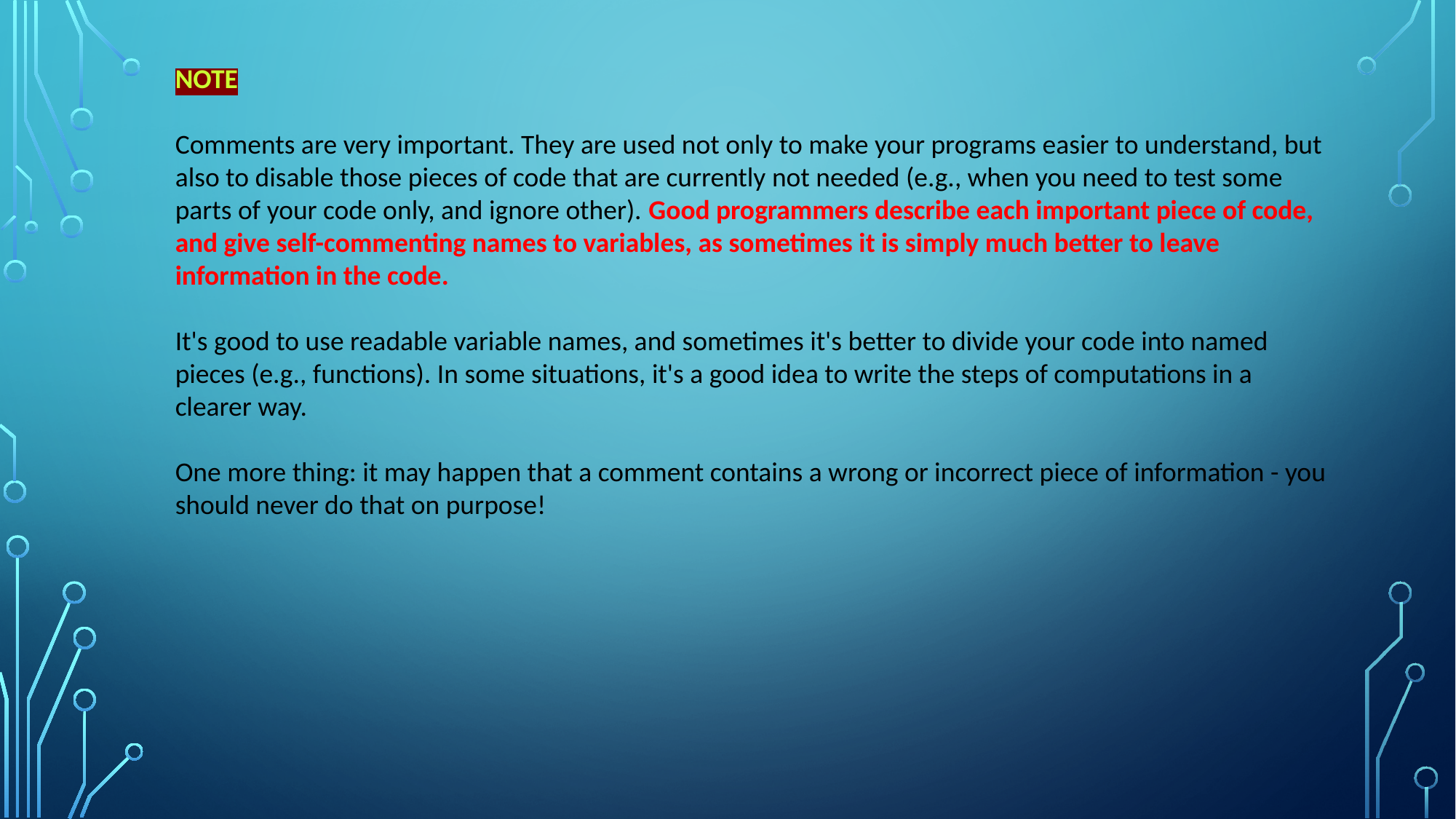

NOTE

Comments are very important. They are used not only to make your programs easier to understand, but also to disable those pieces of code that are currently not needed (e.g., when you need to test some parts of your code only, and ignore other). Good programmers describe each important piece of code, and give self-commenting names to variables, as sometimes it is simply much better to leave information in the code.

It's good to use readable variable names, and sometimes it's better to divide your code into named pieces (e.g., functions). In some situations, it's a good idea to write the steps of computations in a clearer way.

One more thing: it may happen that a comment contains a wrong or incorrect piece of information - you should never do that on purpose!